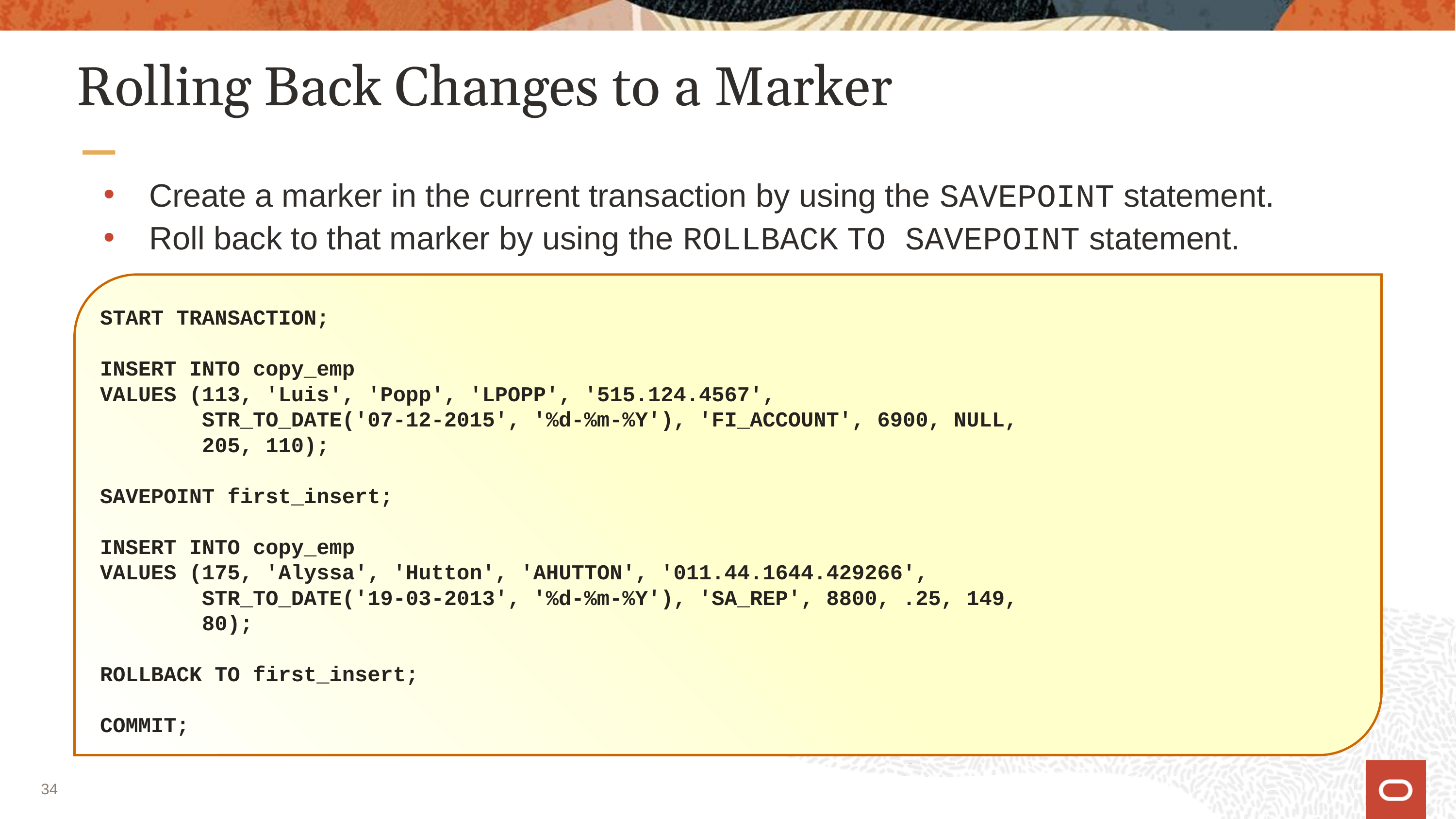

# Rolling Back Changes to a Marker
Create a marker in the current transaction by using the SAVEPOINT statement.
Roll back to that marker by using the ROLLBACK TO SAVEPOINT statement.
START TRANSACTION;

INSERT INTO copy_emp
VALUES (113, 'Luis', 'Popp', 'LPOPP', '515.124.4567',
        STR_TO_DATE('07-12-2015', '%d-%m-%Y'), 'FI_ACCOUNT', 6900, NULL,
        205, 110);

SAVEPOINT first_insert;

INSERT INTO copy_emp
VALUES (175, 'Alyssa', 'Hutton', 'AHUTTON', '011.44.1644.429266',
        STR_TO_DATE('19-03-2013', '%d-%m-%Y'), 'SA_REP', 8800, .25, 149,
        80);

ROLLBACK TO first_insert;

COMMIT;